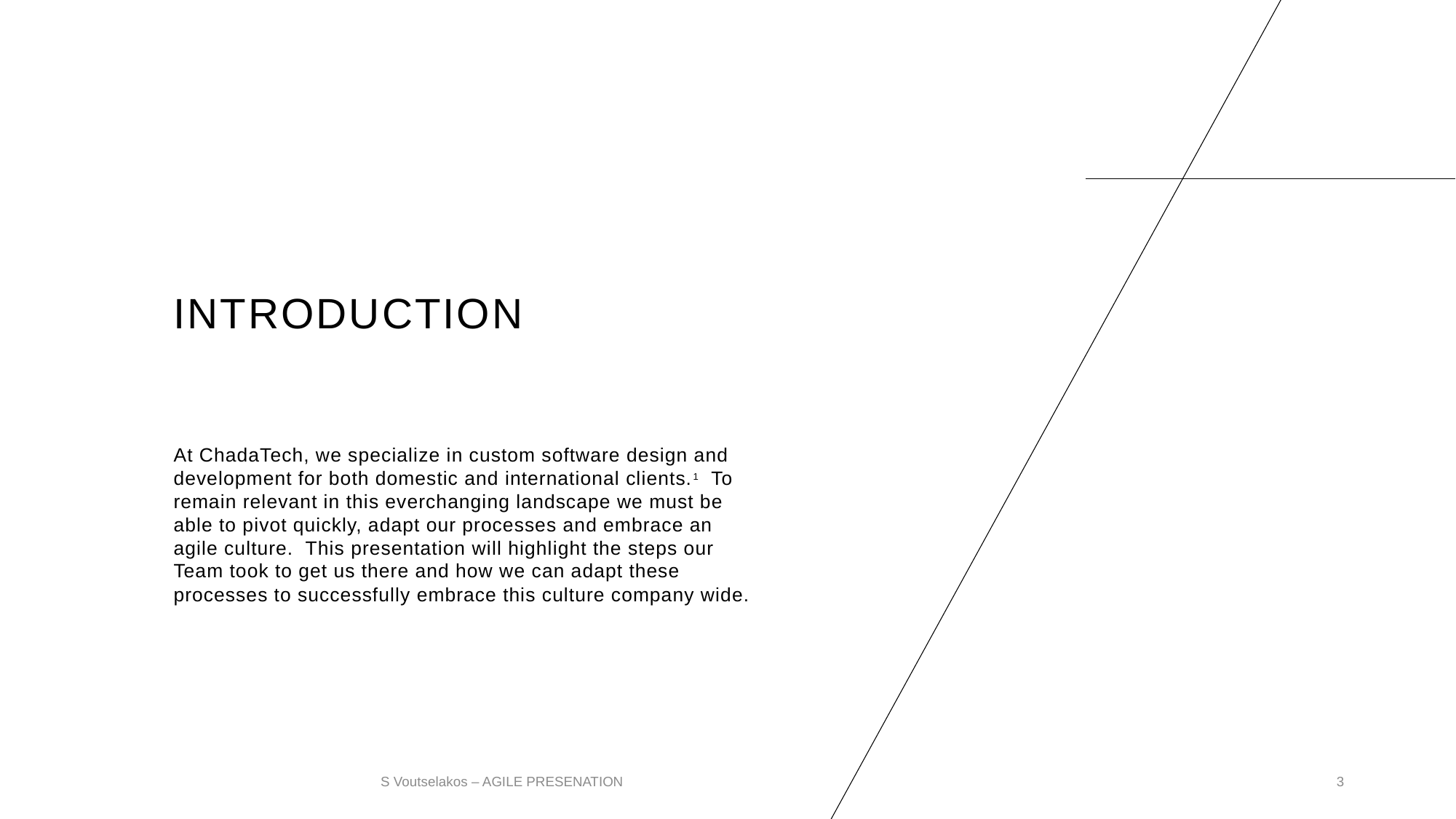

# INTRODUCTION
At ChadaTech, we specialize in custom software design and development for both domestic and international clients.1  To remain relevant in this everchanging landscape we must be able to pivot quickly, adapt our processes and embrace an agile culture.  This presentation will highlight the steps our Team took to get us there and how we can adapt these processes to successfully embrace this culture company wide.
20XX
S Voutselakos – AGILE PRESENATION
3